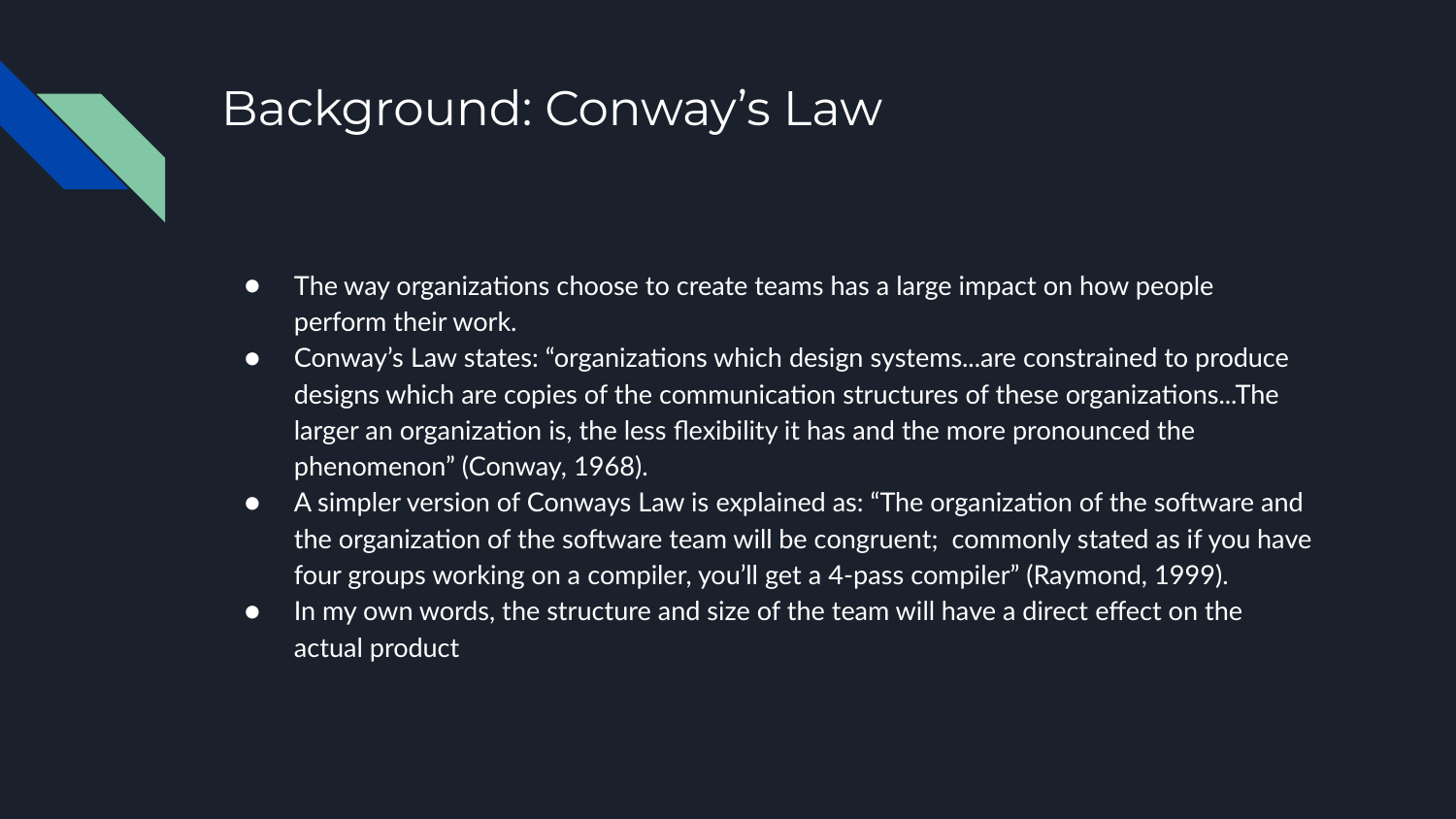

# Background: Conway’s Law
The way organizations choose to create teams has a large impact on how people perform their work.
Conway’s Law states: “organizations which design systems...are constrained to produce designs which are copies of the communication structures of these organizations...The larger an organization is, the less flexibility it has and the more pronounced the phenomenon” (Conway, 1968).
A simpler version of Conways Law is explained as: “The organization of the software and the organization of the software team will be congruent;  commonly stated as if you have four groups working on a compiler, you’ll get a 4-pass compiler” (Raymond, 1999).
In my own words, the structure and size of the team will have a direct effect on the actual product